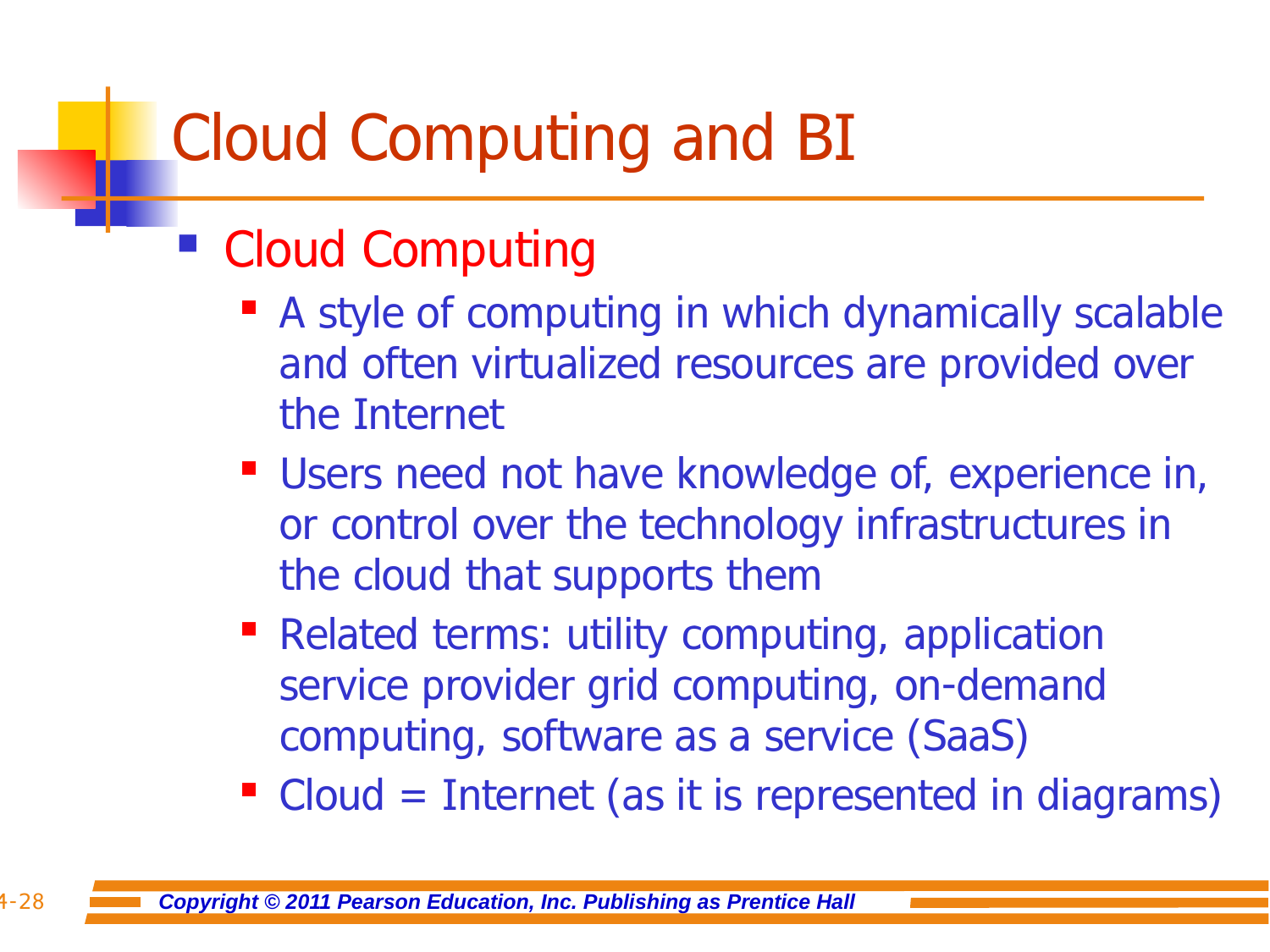

# Cloud Computing and BI
Cloud Computing
A style of computing in which dynamically scalable and often virtualized resources are provided over the Internet
Users need not have knowledge of, experience in, or control over the technology infrastructures in the cloud that supports them
Related terms: utility computing, application service provider grid computing, on-demand computing, software as a service (SaaS)
Cloud = Internet (as it is represented in diagrams)